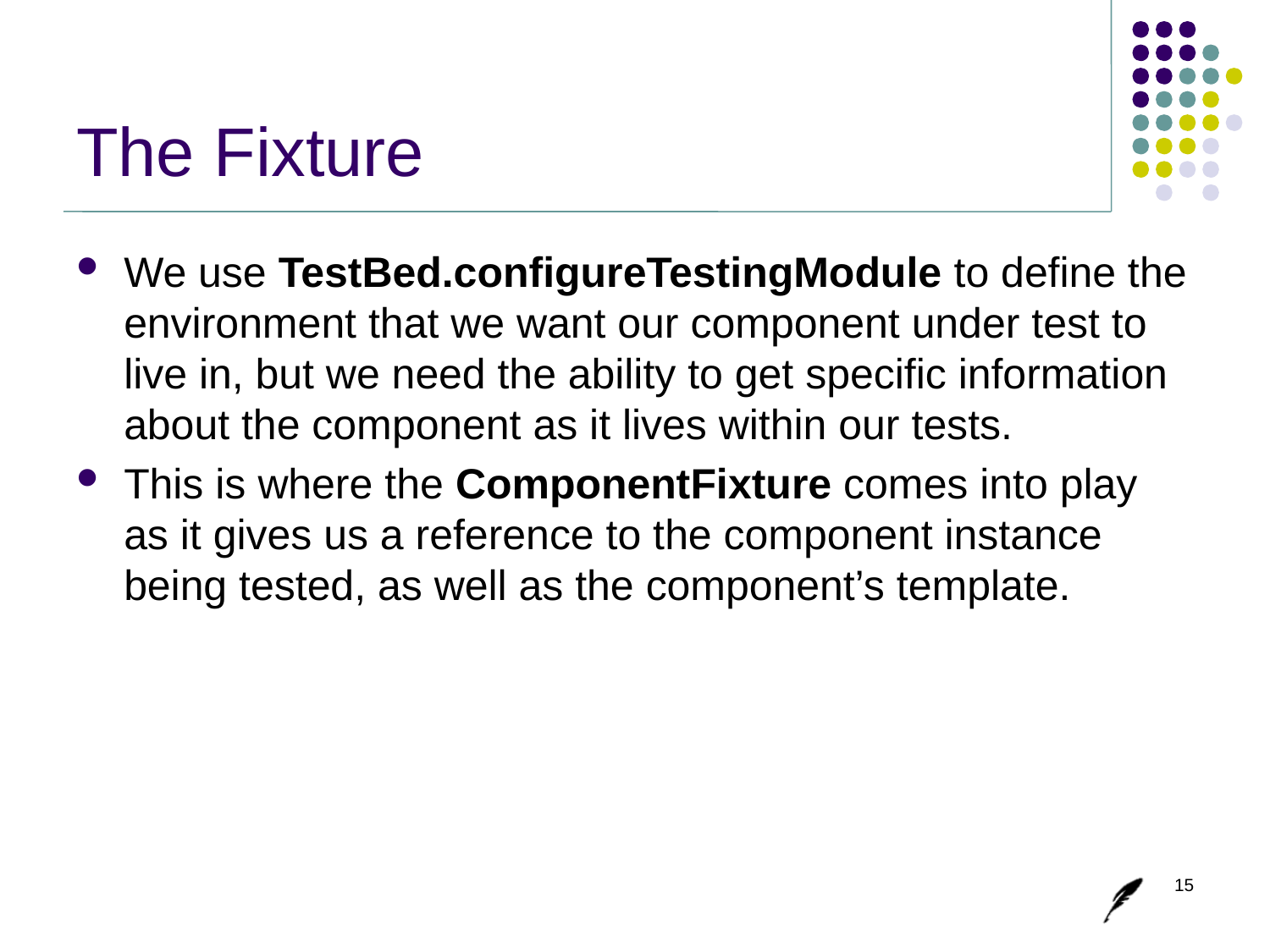

# The Fixture
We use TestBed.configureTestingModule to define the environment that we want our component under test to live in, but we need the ability to get specific information about the component as it lives within our tests.
This is where the ComponentFixture comes into play as it gives us a reference to the component instance being tested, as well as the component’s template.
15